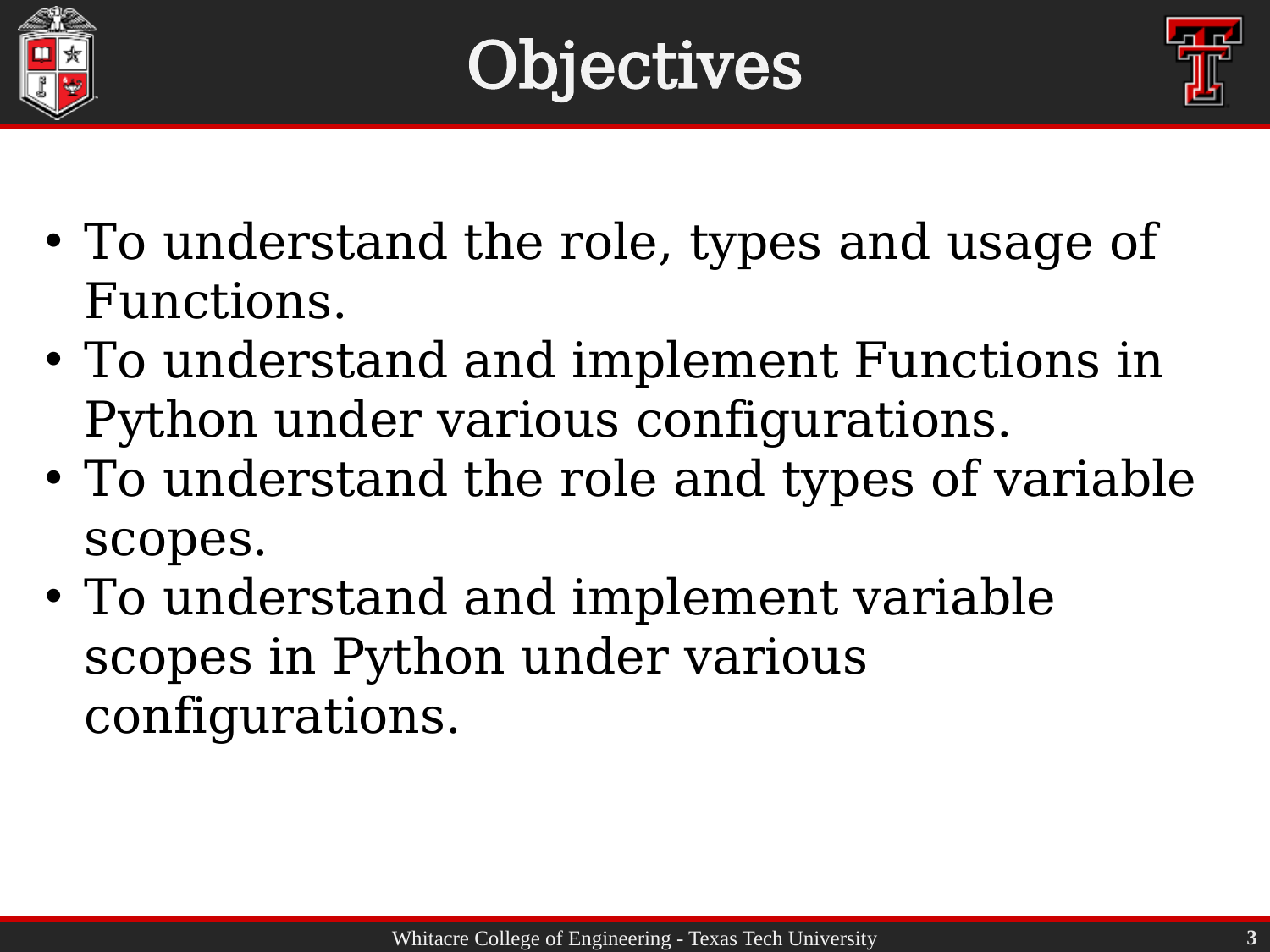

# Objectives
To understand the role, types and usage of Functions.
To understand and implement Functions in Python under various configurations.
To understand the role and types of variable scopes.
To understand and implement variable scopes in Python under various configurations.

3